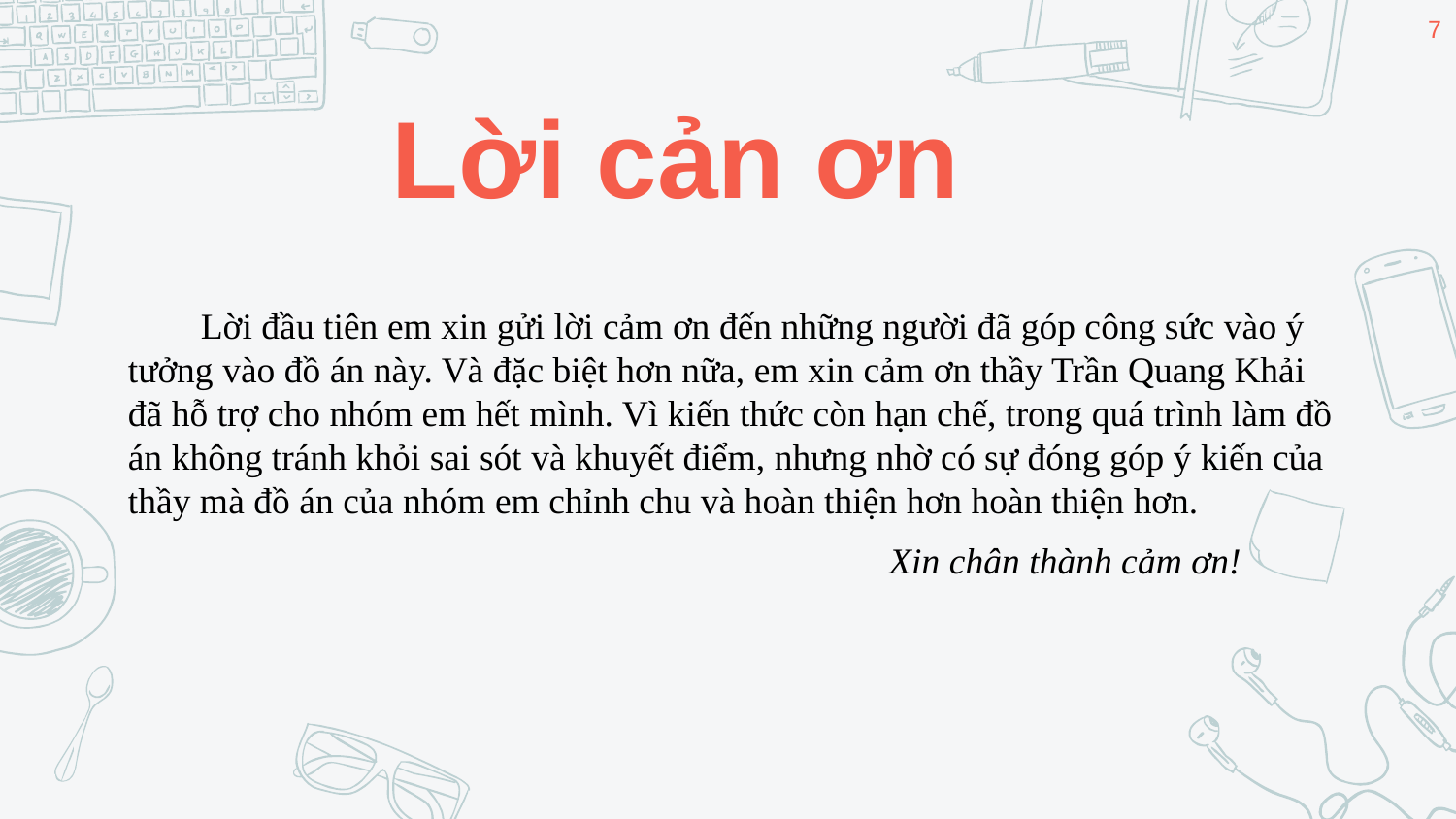

7
# Lời cản ơn
Lời đầu tiên em xin gửi lời cảm ơn đến những người đã góp công sức vào ý tưởng vào đồ án này. Và đặc biệt hơn nữa, em xin cảm ơn thầy Trần Quang Khải đã hỗ trợ cho nhóm em hết mình. Vì kiến thức còn hạn chế, trong quá trình làm đồ án không tránh khỏi sai sót và khuyết điểm, nhưng nhờ có sự đóng góp ý kiến của thầy mà đồ án của nhóm em chỉnh chu và hoàn thiện hơn hoàn thiện hơn.
                                                   Xin chân thành cảm ơn!